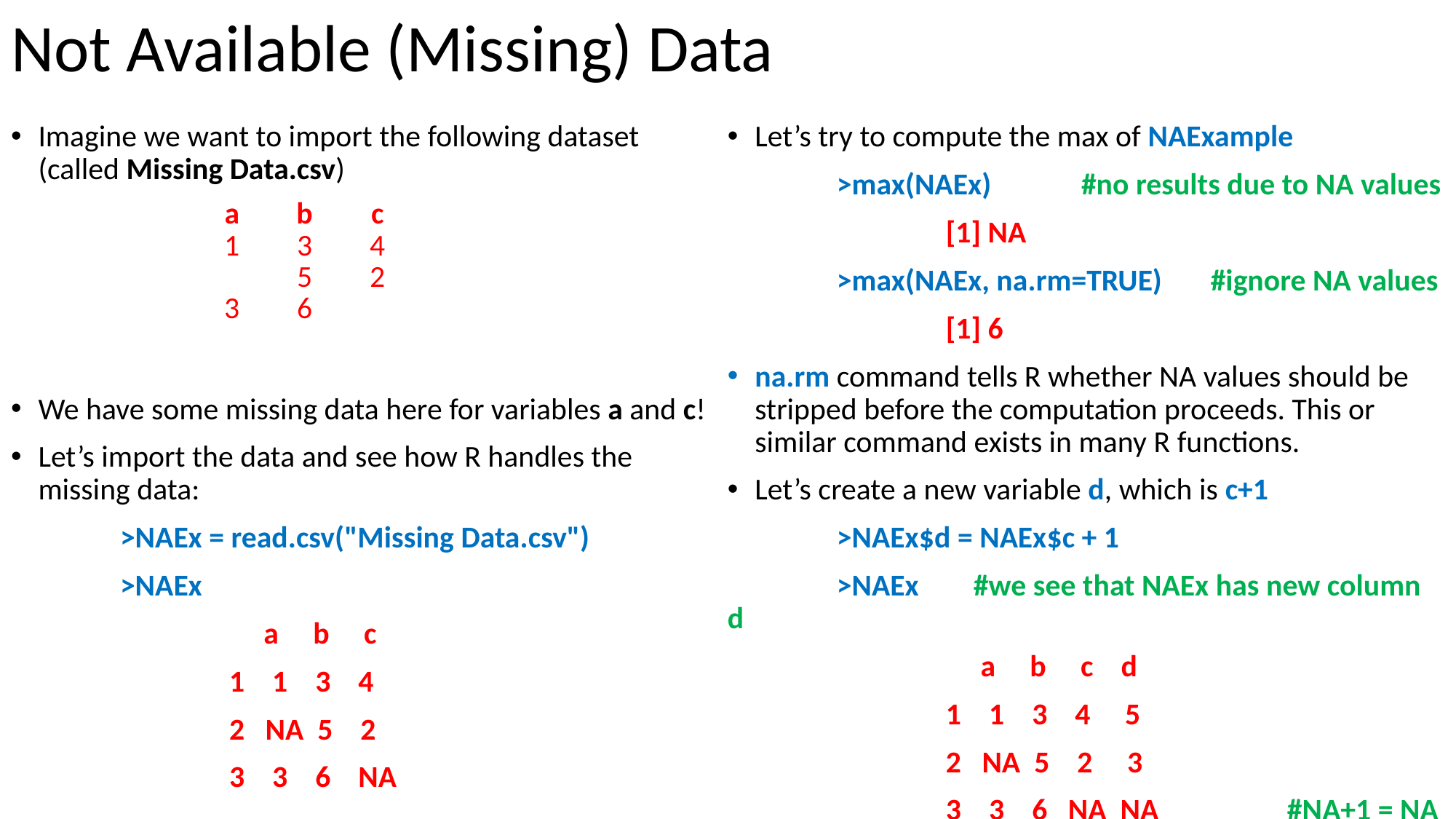

# Not Available (Missing) Data
Imagine we want to import the following dataset  (called Missing Data.csv)

We have some missing data here for variables a and c!
Let’s import the data and see how R handles the missing data:
	>NAEx = read.csv("Missing Data.csv")
	>NAEx
		     a     b     c
		1    1    3    4
		2   NA  5    2
		3    3    6    NA
Let’s try to compute the max of NAExample
	>max(NAEx)             #no results due to NA values
		[1] NA
	>max(NAEx, na.rm=TRUE)       #ignore NA values
		[1] 6
na.rm command tells R whether NA values should be stripped before the computation proceeds. This or similar command exists in many R functions.
Let’s create a new variable d, which is c+1
	>NAEx$d = NAEx$c + 1
	>NAEx	    #we see that NAEx has new column d
		     a     b     c    d
		1    1    3    4     5
		2   NA  5    2     3
		3    3    6   NA  NA		  #NA+1 = NA
| a | b | c |
| --- | --- | --- |
| 1 | 3 | 4 |
|  | 5 | 2 |
| 3 | 6 |  |